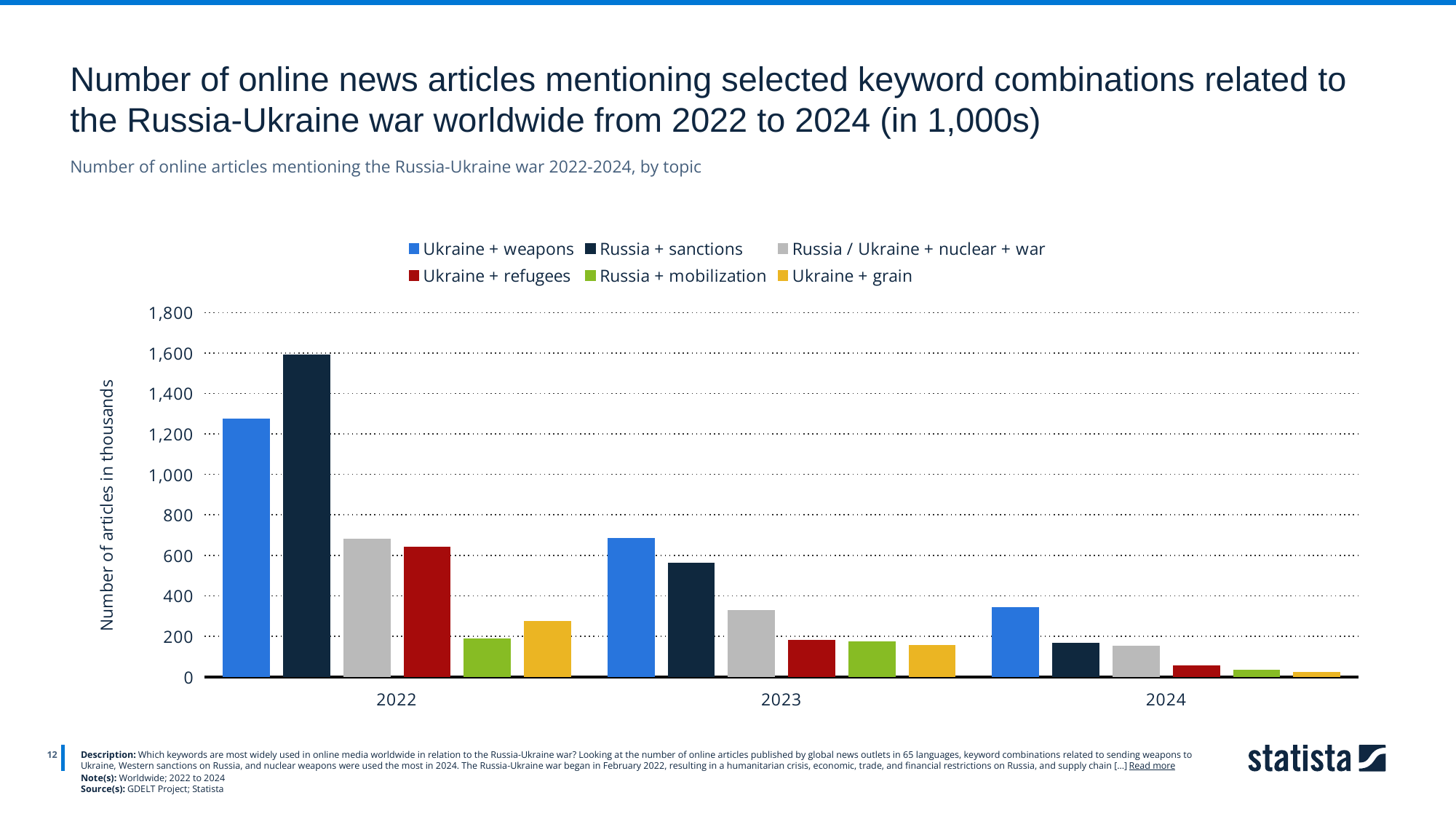

Number of online news articles mentioning selected keyword combinations related to the Russia-Ukraine war worldwide from 2022 to 2024 (in 1,000s)
Number of online articles mentioning the Russia-Ukraine war 2022-2024, by topic

### Chart

| Category | Ukraine + weapons | Russia + sanctions | Russia / Ukraine + nuclear + war | Ukraine + refugees | Russia + mobilization | Ukraine + grain |
|---|---|---|---|---|---|---|
| 2022 | 1275.3 | 1591.1 | 680.79 | 640.08 | 188.06 | 273.29 |
| 2023 | 683.33 | 561.4 | 327.53 | 179.88 | 173.19 | 154.68 |
| 2024 | 341.64 | 165.96 | 150.92 | 55.22 | 33.94 | 23.16 |
12
Description: Which keywords are most widely used in online media worldwide in relation to the Russia-Ukraine war? Looking at the number of online articles published by global news outlets in 65 languages, keyword combinations related to sending weapons to Ukraine, Western sanctions on Russia, and nuclear weapons were used the most in 2024. The Russia-Ukraine war began in February 2022, resulting in a humanitarian crisis, economic, trade, and financial restrictions on Russia, and supply chain [...] Read more
Note(s): Worldwide; 2022 to 2024
Source(s): GDELT Project; Statista